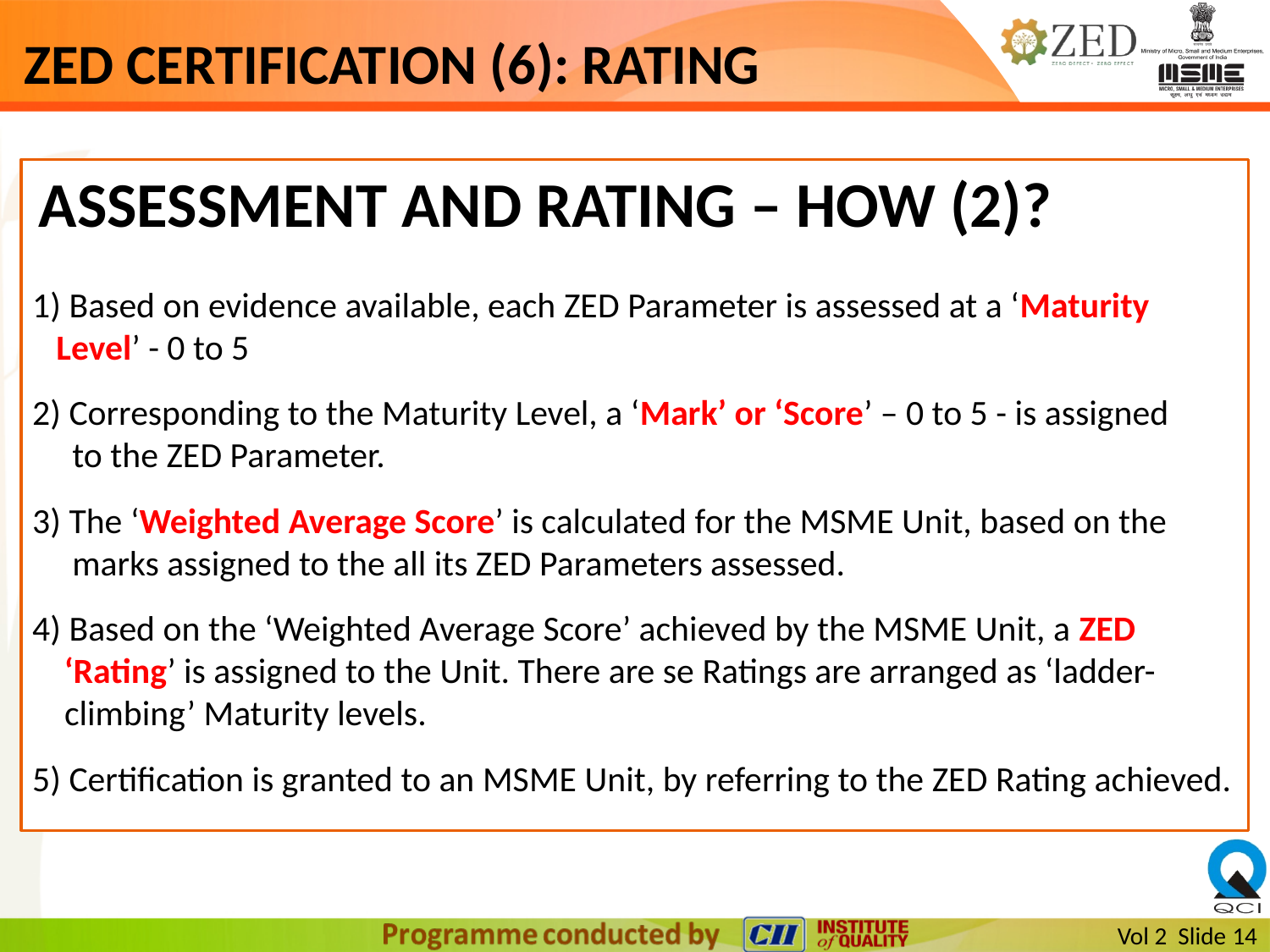

# ZED CERTIFICATION (6): RATING

 ASSESSMENT AND RATING – HOW (2)?

 1) Based on evidence available, each ZED Parameter is assessed at a ‘Maturity
    Level’ - 0 to 5

 2) Corresponding to the Maturity Level, a ‘Mark’ or ‘Score’ – 0 to 5 - is assigned
      to the ZED Parameter.

 3) The ‘Weighted Average Score’ is calculated for the MSME Unit, based on the
      marks assigned to the all its ZED Parameters assessed.

 4) Based on the ‘Weighted Average Score’ achieved by the MSME Unit, a ZED
     ‘Rating’ is assigned to the Unit. There are se Ratings are arranged as ‘ladder-
     climbing’ Maturity levels.

 5) Certification is granted to an MSME Unit, by referring to the ZED Rating achieved.